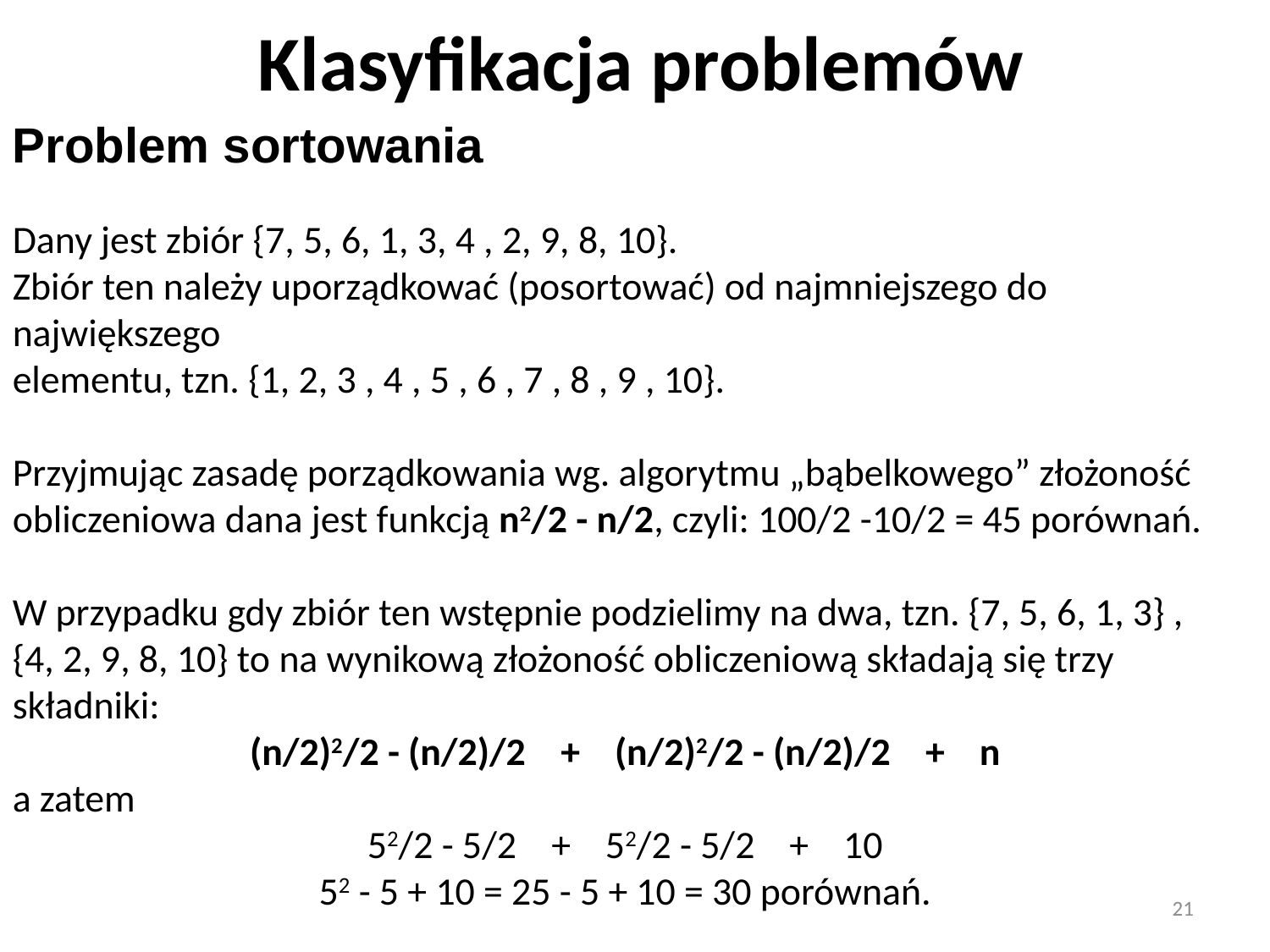

# Klasyfikacja problemów

Problem sortowania

Dany jest zbiór {7, 5, 6, 1, 3, 4 , 2, 9, 8, 10}.
Zbiór ten należy uporządkować (posortować) od najmniejszego do największego
elementu, tzn. {1, 2, 3 , 4 , 5 , 6 , 7 , 8 , 9 , 10}.

Przyjmując zasadę porządkowania wg. algorytmu „bąbelkowego” złożoność
obliczeniowa dana jest funkcją n2/2 - n/2, czyli: 100/2 -10/2 = 45 porównań.

W przypadku gdy zbiór ten wstępnie podzielimy na dwa, tzn. {7, 5, 6, 1, 3} ,
{4, 2, 9, 8, 10} to na wynikową złożoność obliczeniową składają się trzy
składniki:
(n/2)2/2 - (n/2)/2    +    (n/2)2/2 - (n/2)/2    +    n
a zatem
52/2 - 5/2    +    52/2 - 5/2    +    10
52 - 5 + 10 = 25 - 5 + 10 = 30 porównań.
21